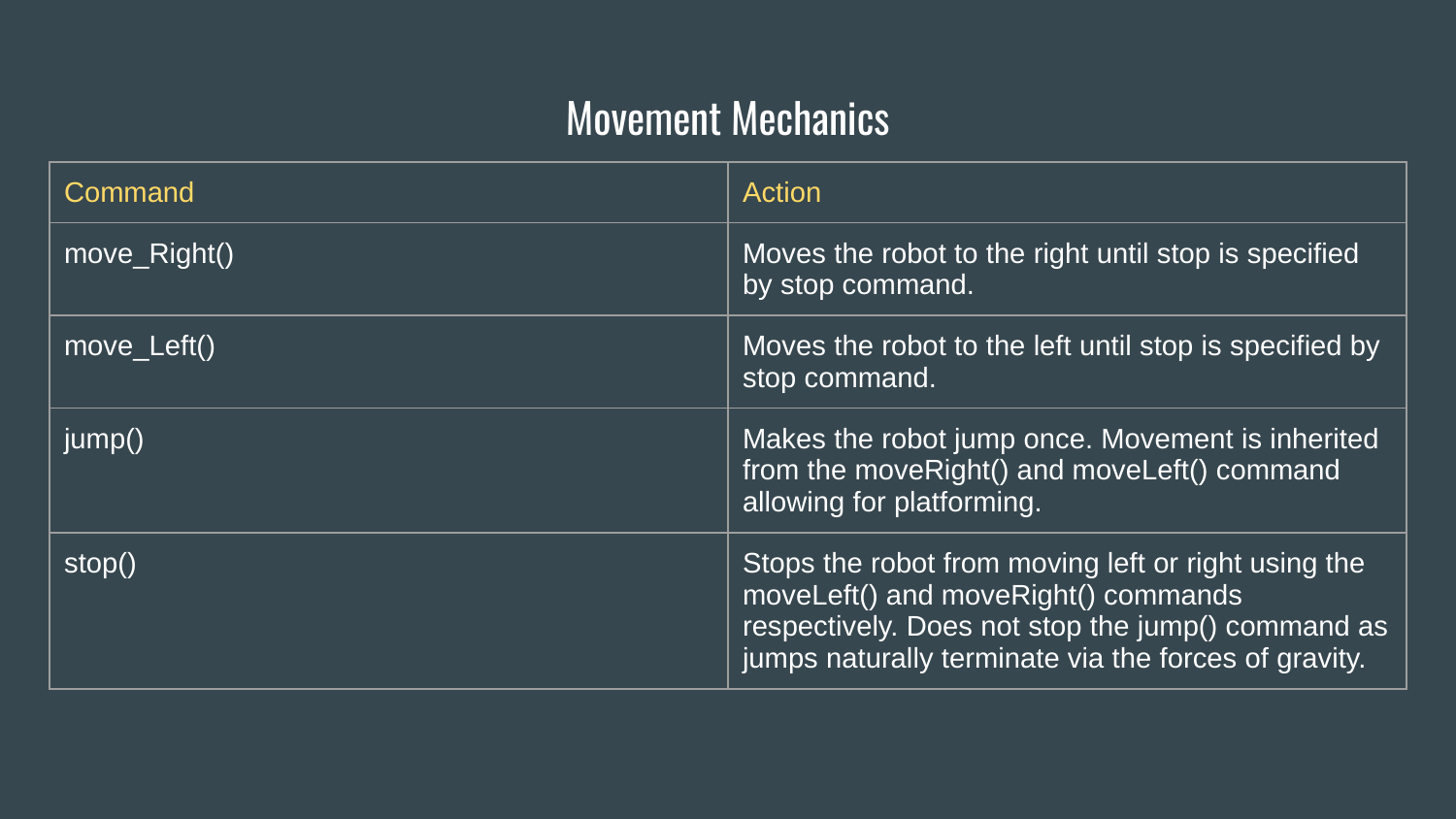

# Movement Mechanics

| Command | Action |
| --- | --- |
| move\_Right() | Moves the robot to the right until stop is specified by stop command. |
| move\_Left() | Moves the robot to the left until stop is specified by stop command. |
| jump() | Makes the robot jump once. Movement is inherited from the moveRight() and moveLeft() command allowing for platforming. |
| stop() | Stops the robot from moving left or right using the moveLeft() and moveRight() commands respectively. Does not stop the jump() command as jumps naturally terminate via the forces of gravity. |